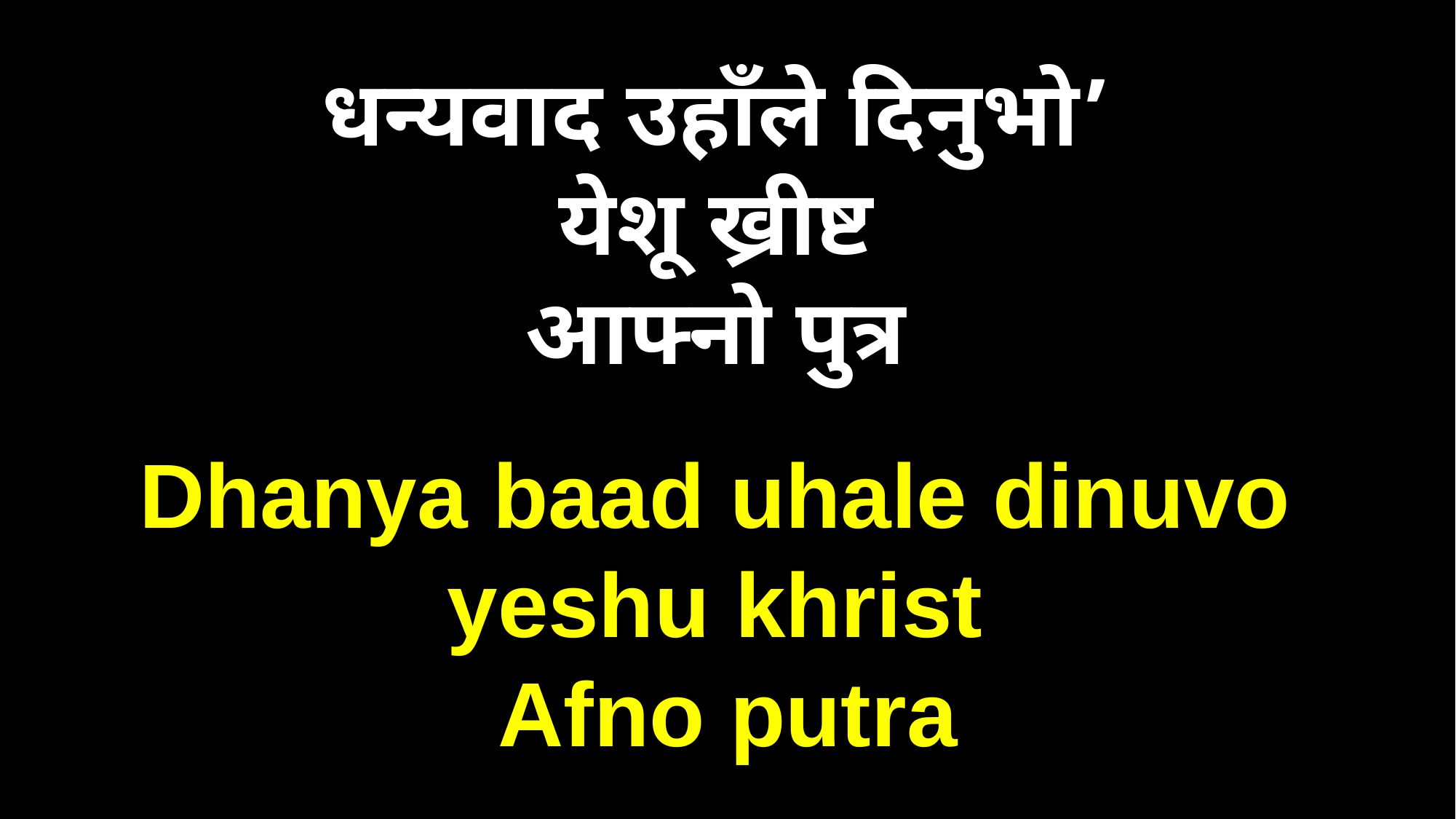

धन्यवाद उहाँले दिनुभो’
येशू ख्रीष्ट
आफ्नो पुत्र

Dhanya baad uhale dinuvo
yeshu khrist
Afno putra